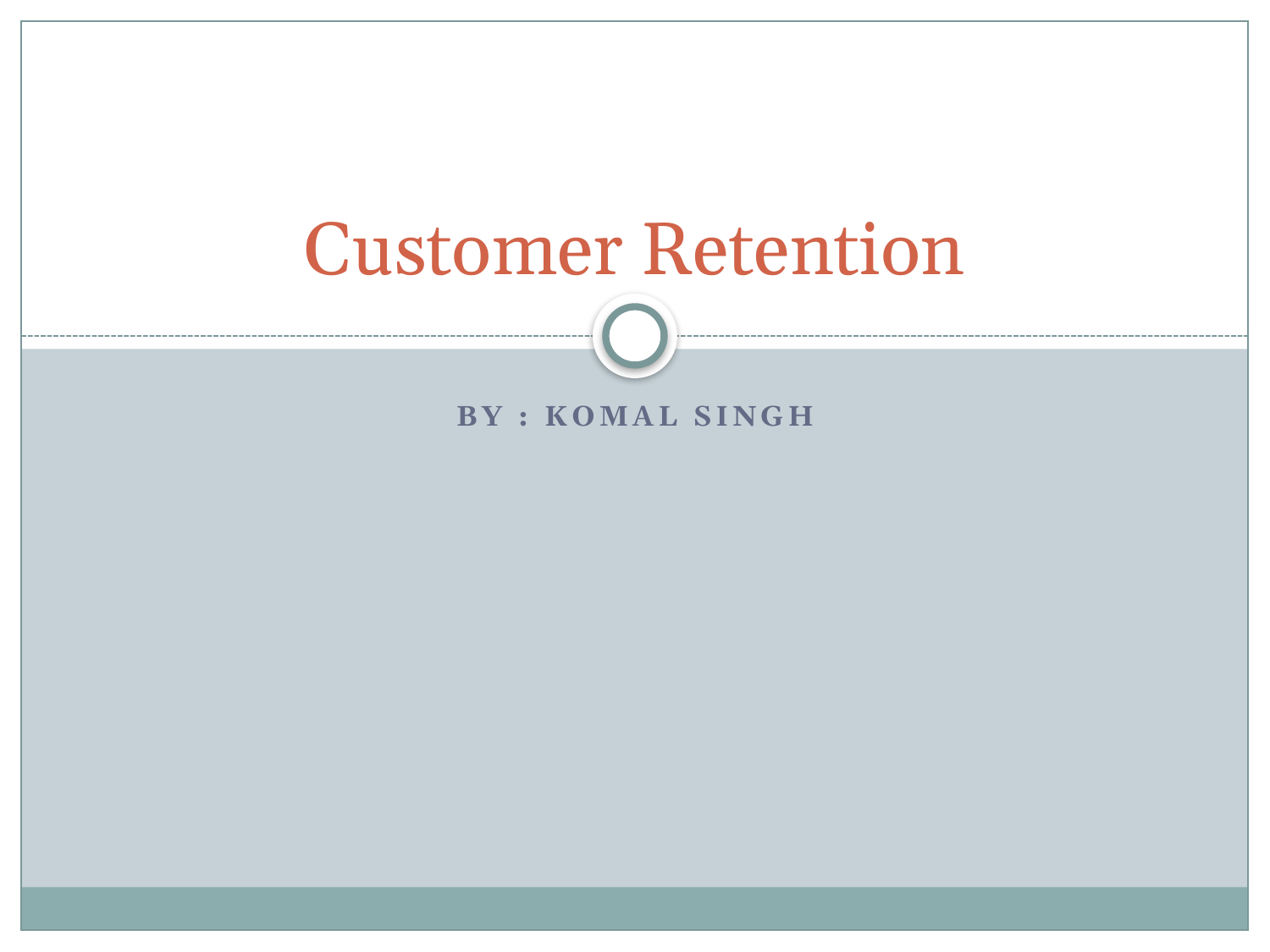

# Customer Retention
By : Komal Singh